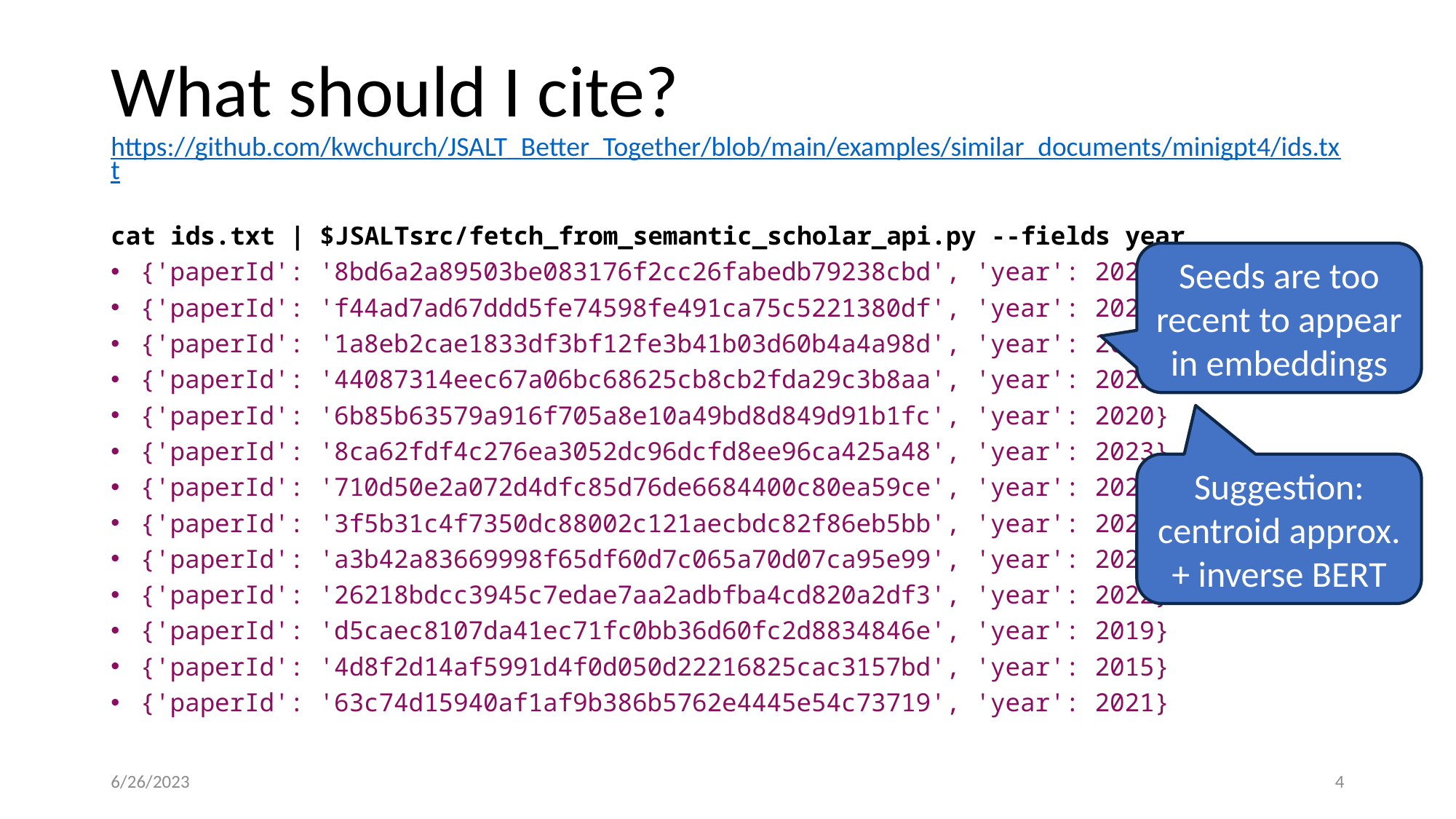

# What should I cite? https://github.com/kwchurch/JSALT_Better_Together/blob/main/examples/similar_documents/minigpt4/ids.txt
cat ids.txt | $JSALTsrc/fetch_from_semantic_scholar_api.py --fields year
{'paperId': '8bd6a2a89503be083176f2cc26fabedb79238cbd', 'year': 2023}
{'paperId': 'f44ad7ad67ddd5fe74598fe491ca75c5221380df', 'year': 2023}
{'paperId': '1a8eb2cae1833df3bf12fe3b41b03d60b4a4a98d', 'year': 2023}
{'paperId': '44087314eec67a06bc68625cb8cb2fda29c3b8aa', 'year': 2022}
{'paperId': '6b85b63579a916f705a8e10a49bd8d849d91b1fc', 'year': 2020}
{'paperId': '8ca62fdf4c276ea3052dc96dcfd8ee96ca425a48', 'year': 2023}
{'paperId': '710d50e2a072d4dfc85d76de6684400c80ea59ce', 'year': 2022}
{'paperId': '3f5b31c4f7350dc88002c121aecbdc82f86eb5bb', 'year': 2023}
{'paperId': 'a3b42a83669998f65df60d7c065a70d07ca95e99', 'year': 2022}
{'paperId': '26218bdcc3945c7edae7aa2adbfba4cd820a2df3', 'year': 2022}
{'paperId': 'd5caec8107da41ec71fc0bb36d60fc2d8834846e', 'year': 2019}
{'paperId': '4d8f2d14af5991d4f0d050d22216825cac3157bd', 'year': 2015}
{'paperId': '63c74d15940af1af9b386b5762e4445e54c73719', 'year': 2021}
Seeds are too recent to appear in embeddings
Suggestion:
centroid approx. + inverse BERT
6/26/2023
4